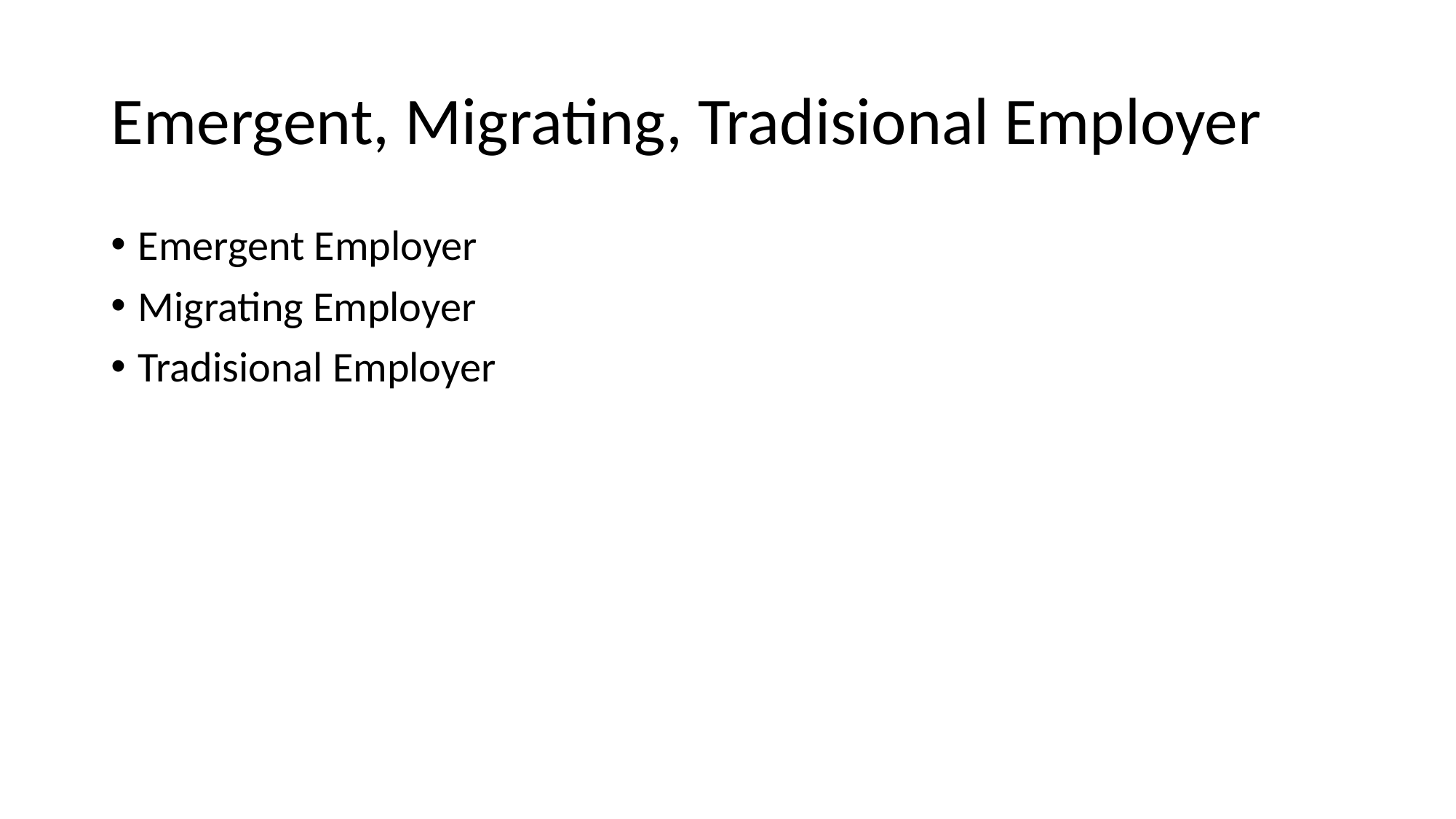

# Emergent, Migrating, Tradisional Employer
Emergent Employer
Migrating Employer
Tradisional Employer